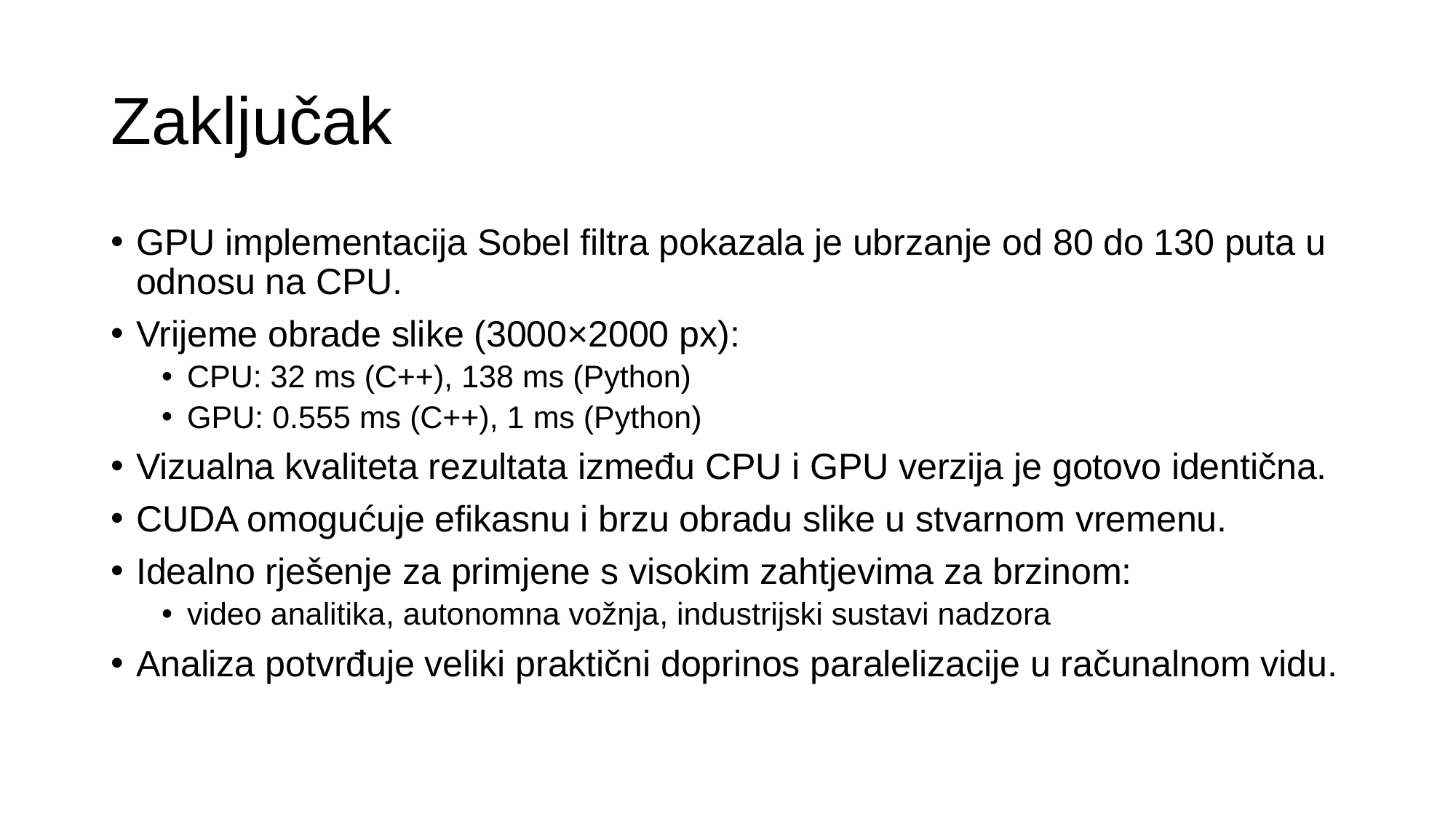

# Zaključak
GPU implementacija Sobel filtra pokazala je ubrzanje od 80 do 130 puta u odnosu na CPU.
Vrijeme obrade slike (3000×2000 px):
CPU: 32 ms (C++), 138 ms (Python)
GPU: 0.555 ms (C++), 1 ms (Python)
Vizualna kvaliteta rezultata između CPU i GPU verzija je gotovo identična.
CUDA omogućuje efikasnu i brzu obradu slike u stvarnom vremenu.
Idealno rješenje za primjene s visokim zahtjevima za brzinom:
video analitika, autonomna vožnja, industrijski sustavi nadzora
Analiza potvrđuje veliki praktični doprinos paralelizacije u računalnom vidu.